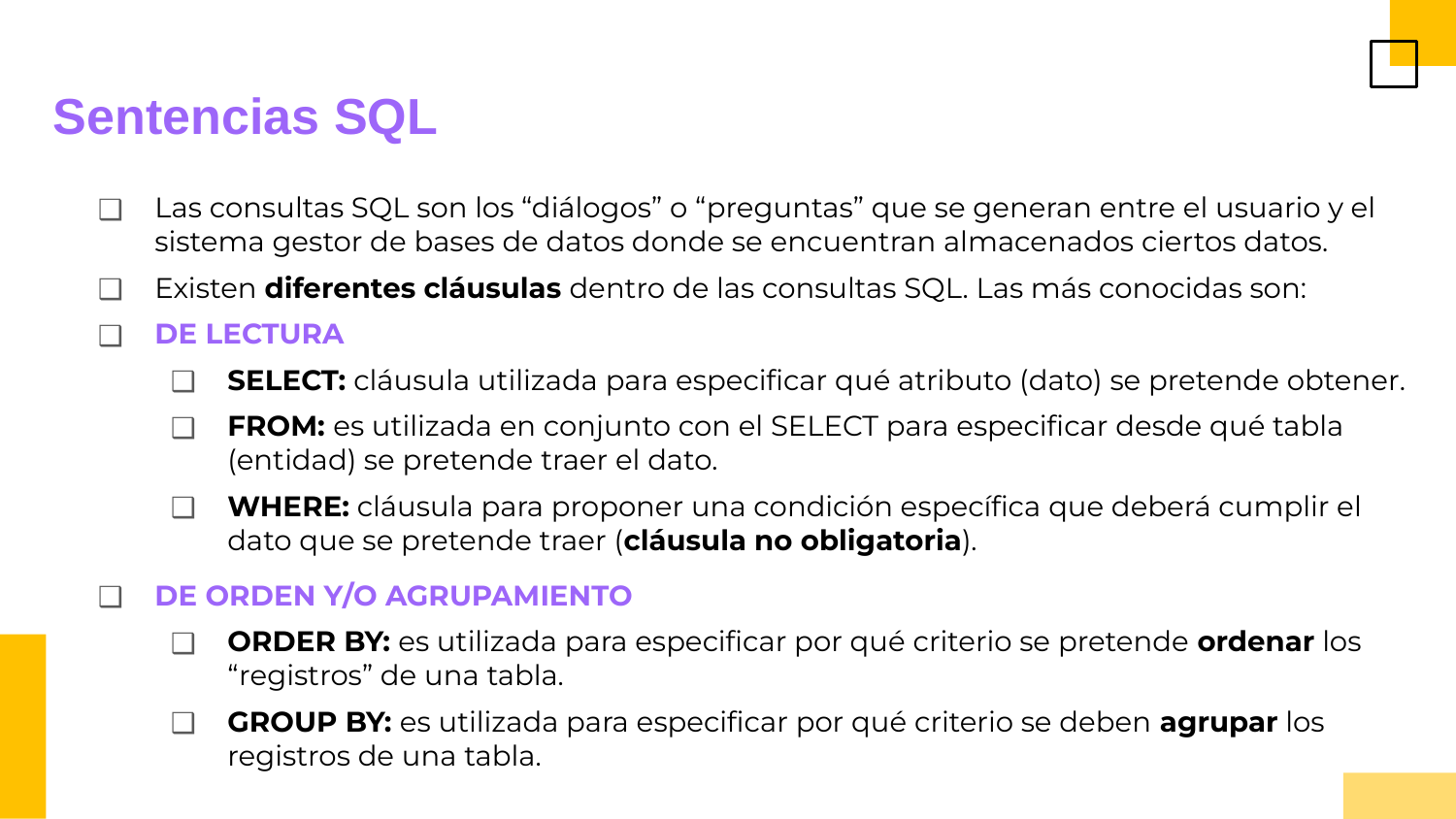

Sentencias SQL

Las consultas SQL son los “diálogos” o “preguntas” que se generan entre el usuario y el sistema gestor de bases de datos donde se encuentran almacenados ciertos datos.
Existen diferentes cláusulas dentro de las consultas SQL. Las más conocidas son:
DE LECTURA
SELECT: cláusula utilizada para especificar qué atributo (dato) se pretende obtener.
FROM: es utilizada en conjunto con el SELECT para especificar desde qué tabla (entidad) se pretende traer el dato.
WHERE: cláusula para proponer una condición específica que deberá cumplir el dato que se pretende traer (cláusula no obligatoria).
DE ORDEN Y/O AGRUPAMIENTO
ORDER BY: es utilizada para especificar por qué criterio se pretende ordenar los “registros” de una tabla.
GROUP BY: es utilizada para especificar por qué criterio se deben agrupar los registros de una tabla.